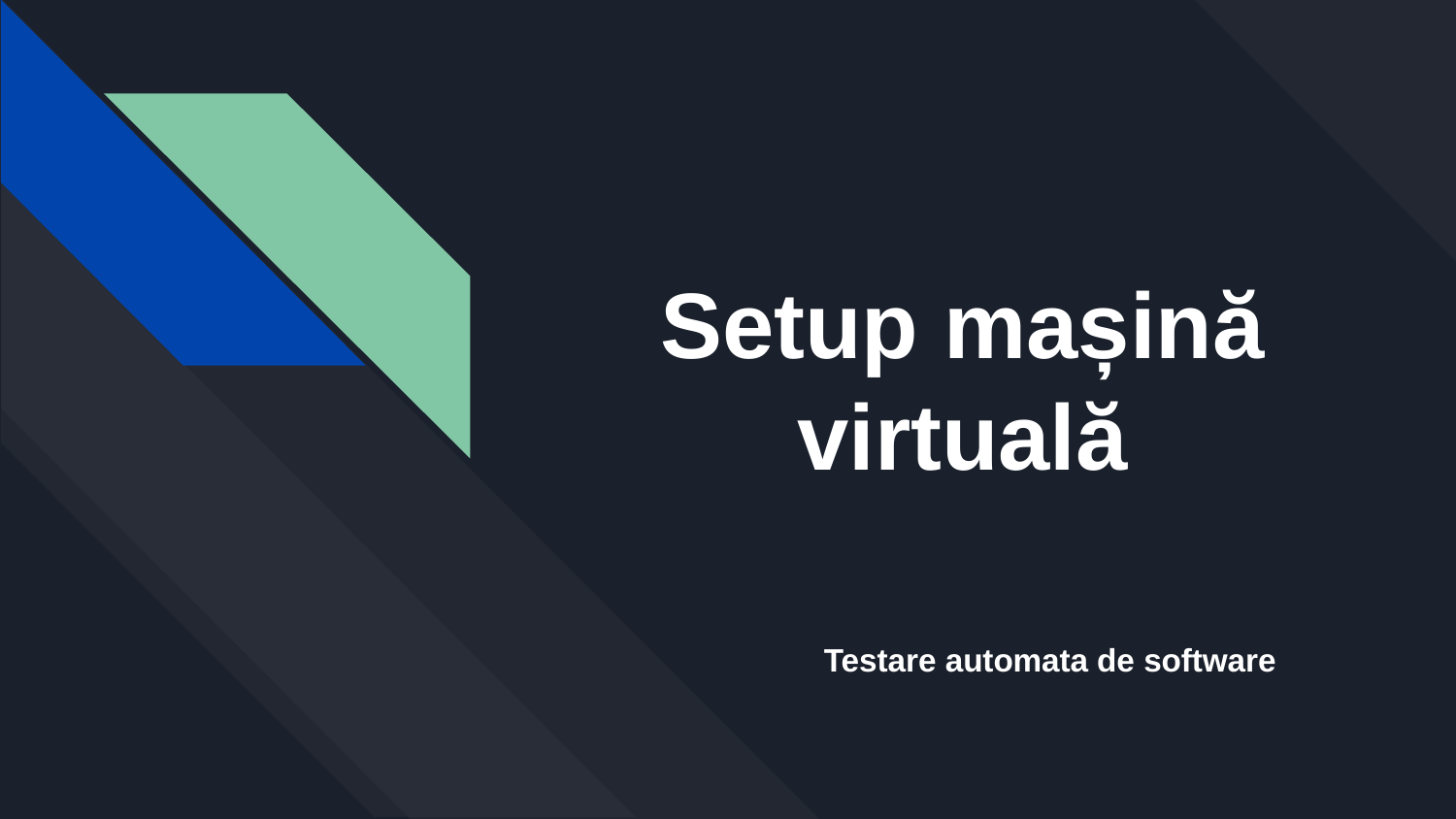

# Setup mașină virtuală
Testare automata de software